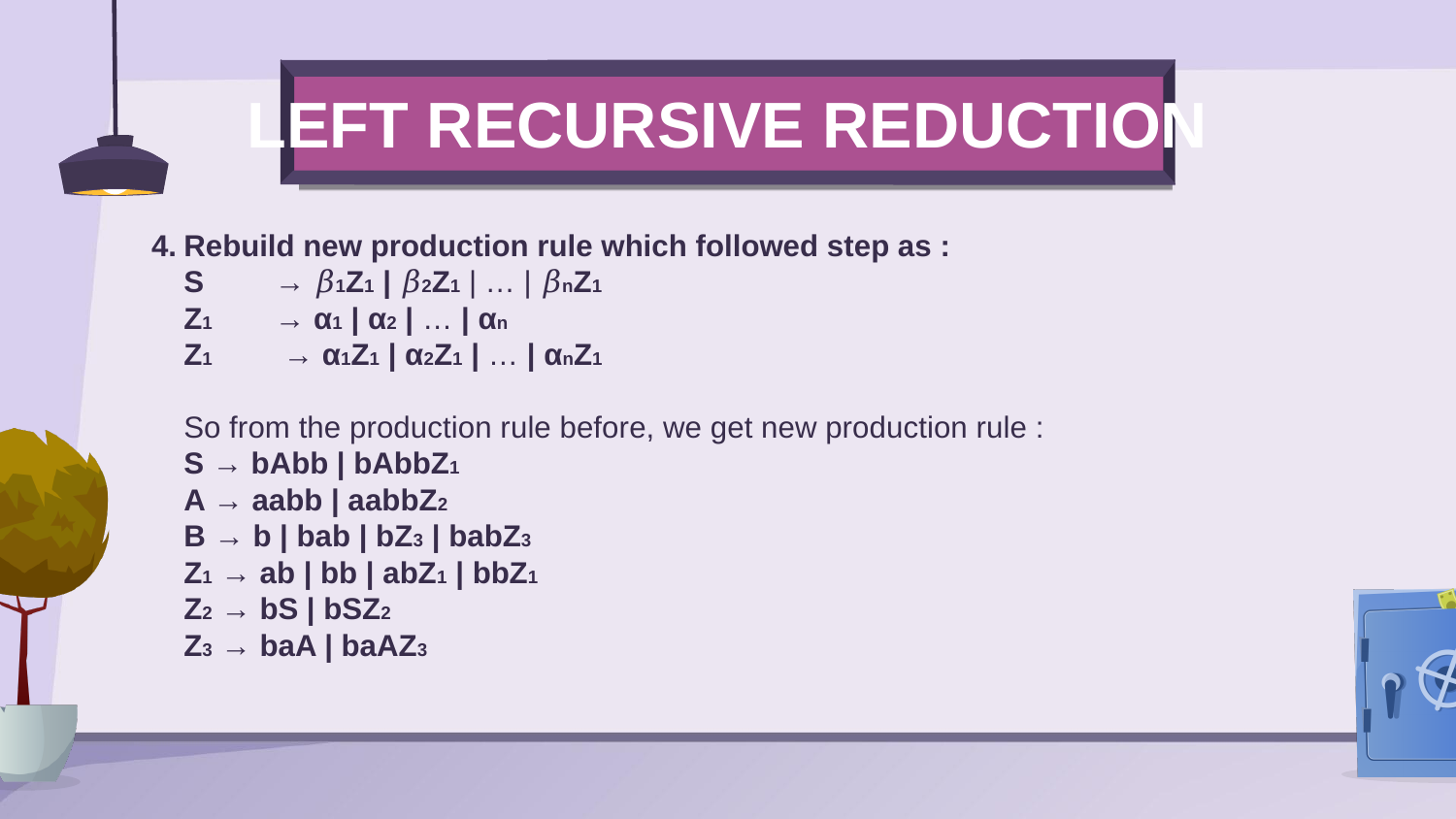

LEFT RECURSIVE REDUCTION
Rebuild new production rule which followed step as :
S   	→ 𝛽1Z1 | 𝛽2Z1 | … | 𝛽nZ1
Z1	→ α1 | α2 | … | αn
Z1	 → α1Z1 | α2Z1 | … | αnZ1

So from the production rule before, we get new production rule :
S → bAbb | bAbbZ1
A → aabb | aabbZ2
B → b | bab | bZ3 | babZ3
Z1 → ab | bb | abZ1 | bbZ1
Z2 → bS | bSZ2
Z3 → baA | baAZ3